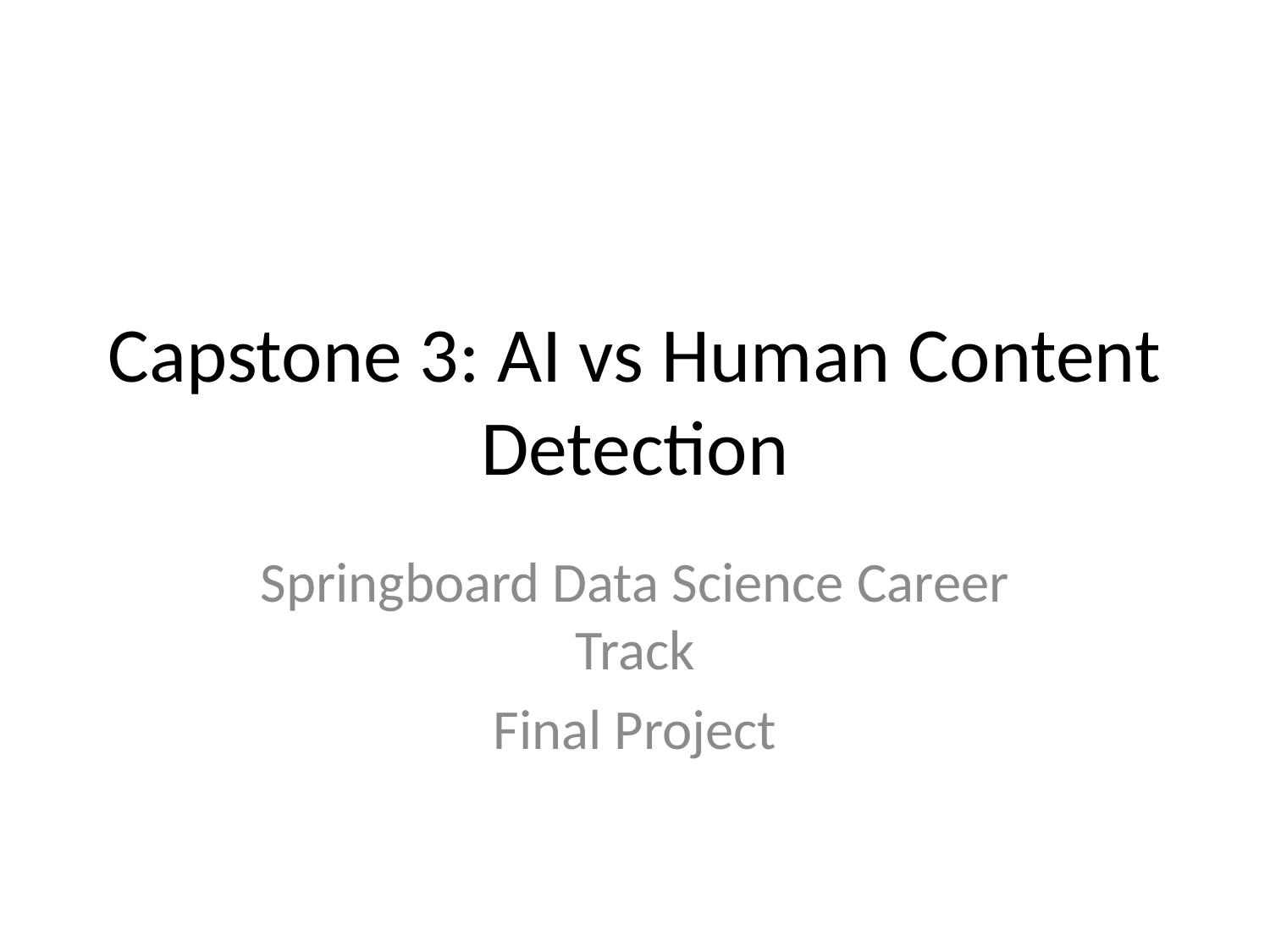

# Capstone 3: AI vs Human Content Detection
Springboard Data Science Career Track
Final Project